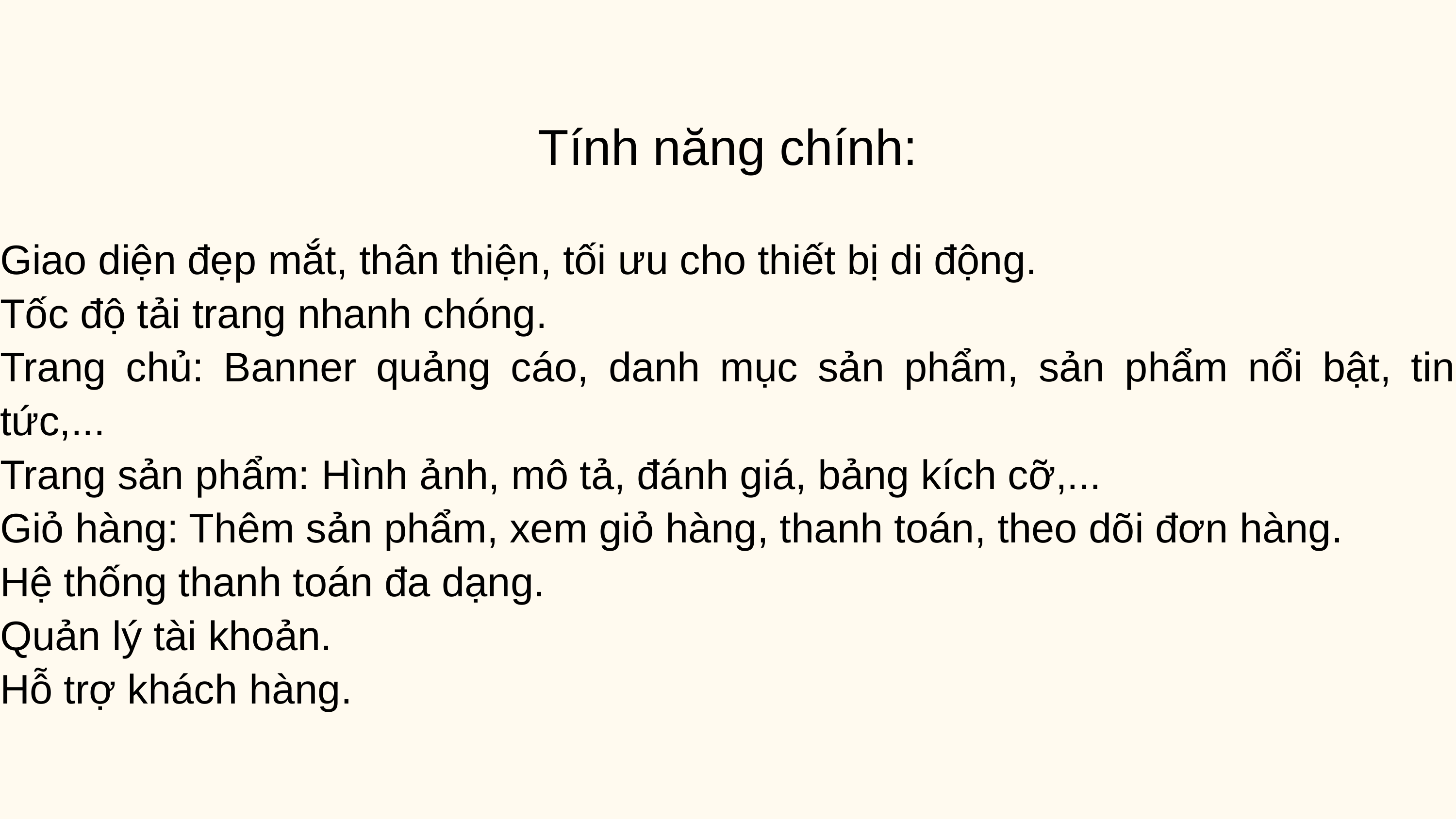

Tính năng chính:

Giao diện đẹp mắt, thân thiện, tối ưu cho thiết bị di động.
Tốc độ tải trang nhanh chóng.
Trang chủ: Banner quảng cáo, danh mục sản phẩm, sản phẩm nổi bật, tin tức,...
Trang sản phẩm: Hình ảnh, mô tả, đánh giá, bảng kích cỡ,...
Giỏ hàng: Thêm sản phẩm, xem giỏ hàng, thanh toán, theo dõi đơn hàng.
Hệ thống thanh toán đa dạng.
Quản lý tài khoản.
Hỗ trợ khách hàng.